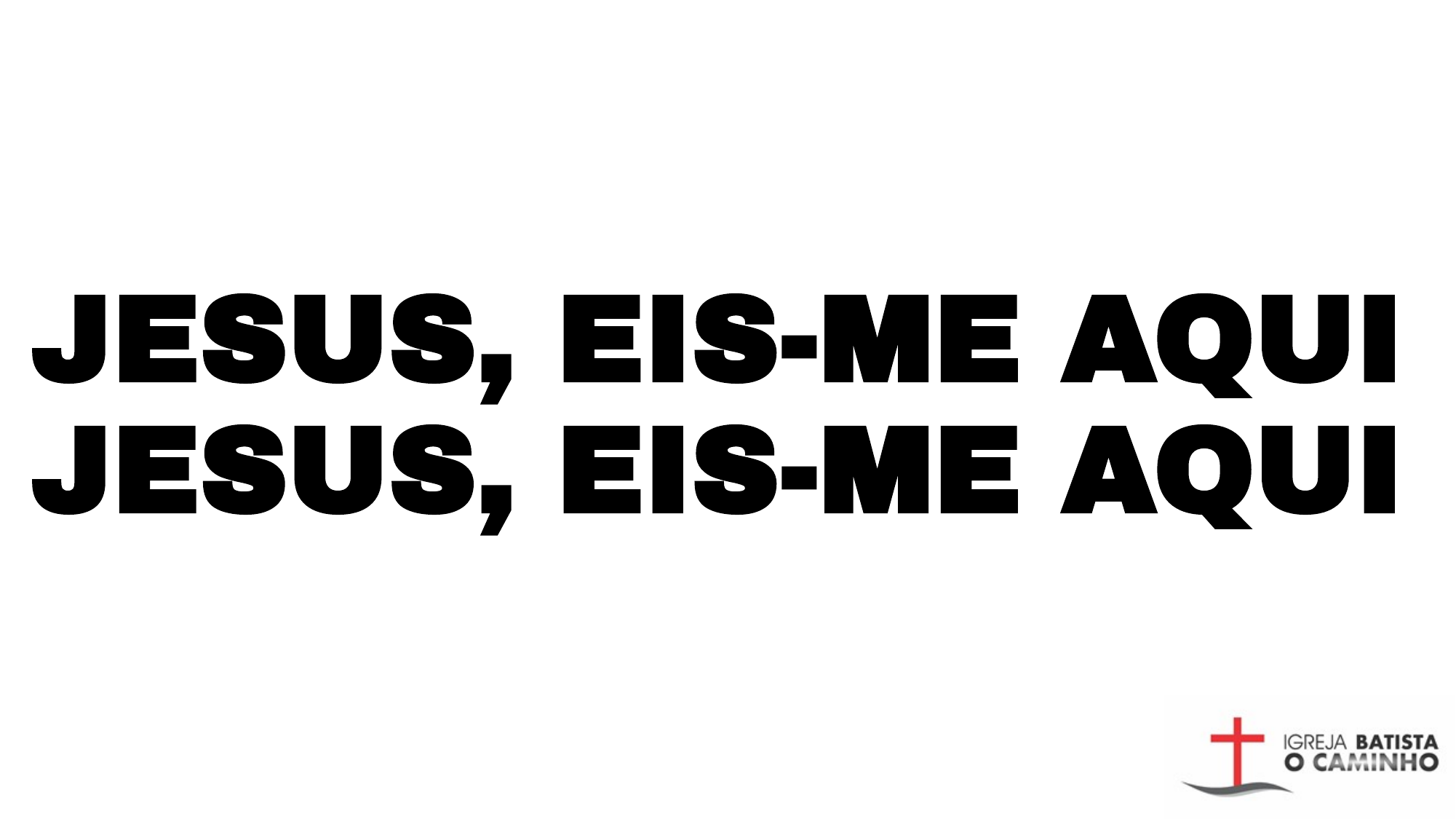

# Jesus, eis-me aqui Jesus, eis-me aqui